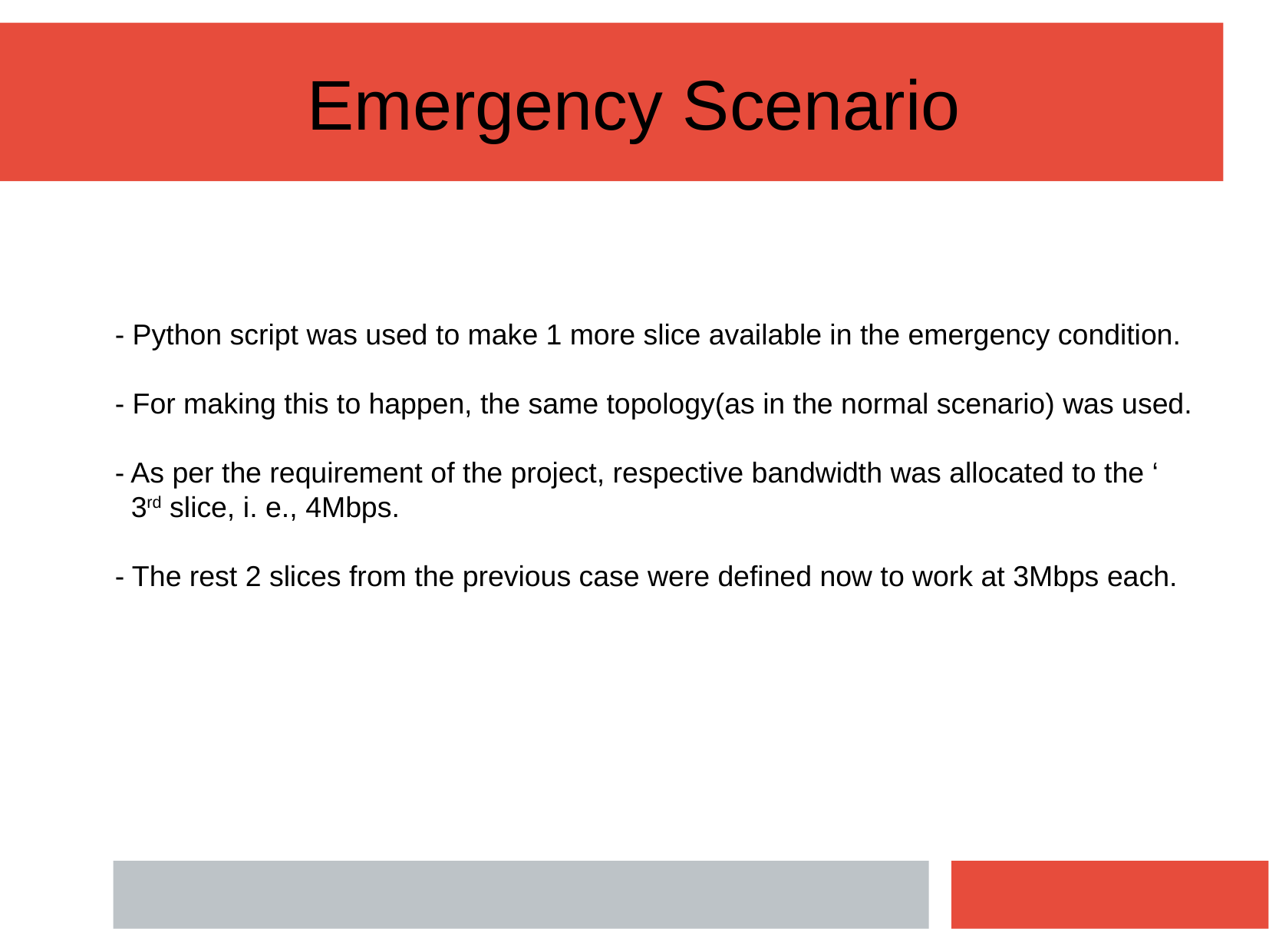

Emergency Scenario
- Python script was used to make 1 more slice available in the emergency condition.

- For making this to happen, the same topology(as in the normal scenario) was used.

- As per the requirement of the project, respective bandwidth was allocated to the ‘
  3rd slice, i. e., 4Mbps.

- The rest 2 slices from the previous case were defined now to work at 3Mbps each.